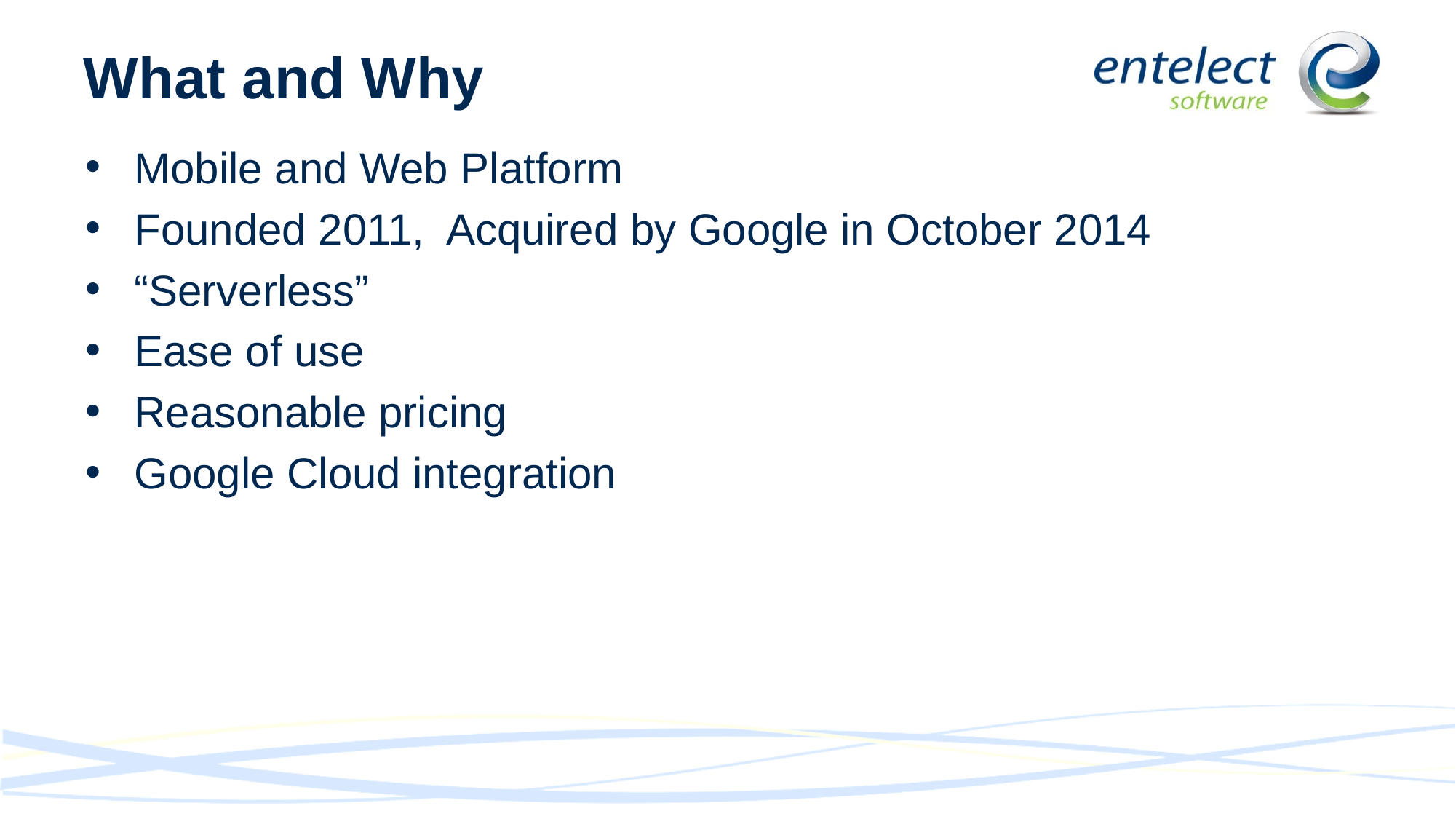

# What and Why
Mobile and Web Platform
Founded 2011,  Acquired by Google in October 2014
“Serverless”
Ease of use
Reasonable pricing
Google Cloud integration